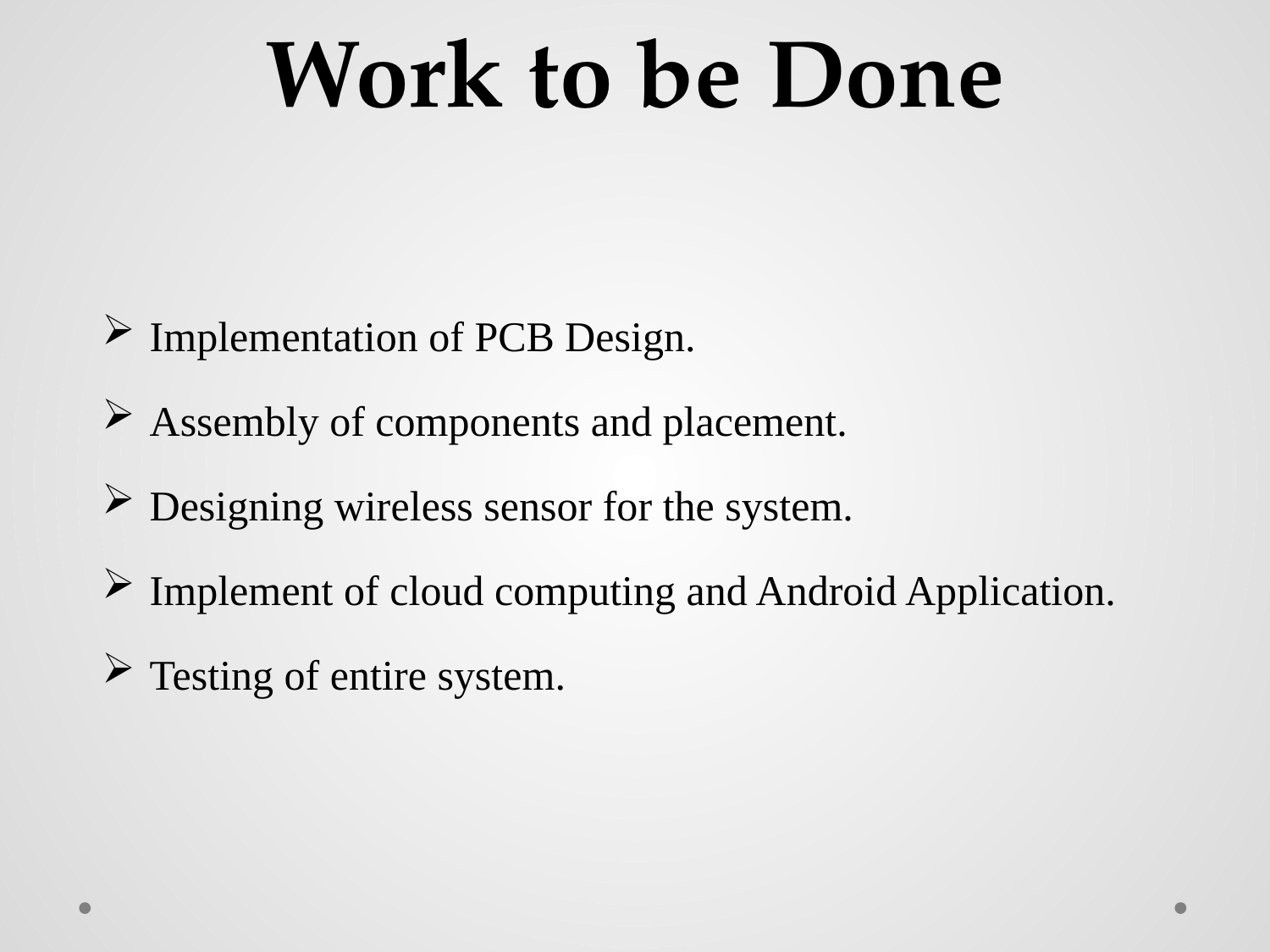

# Work to be Done
Implementation of PCB Design.
Assembly of components and placement.
Designing wireless sensor for the system.
Implement of cloud computing and Android Application.
Testing of entire system.